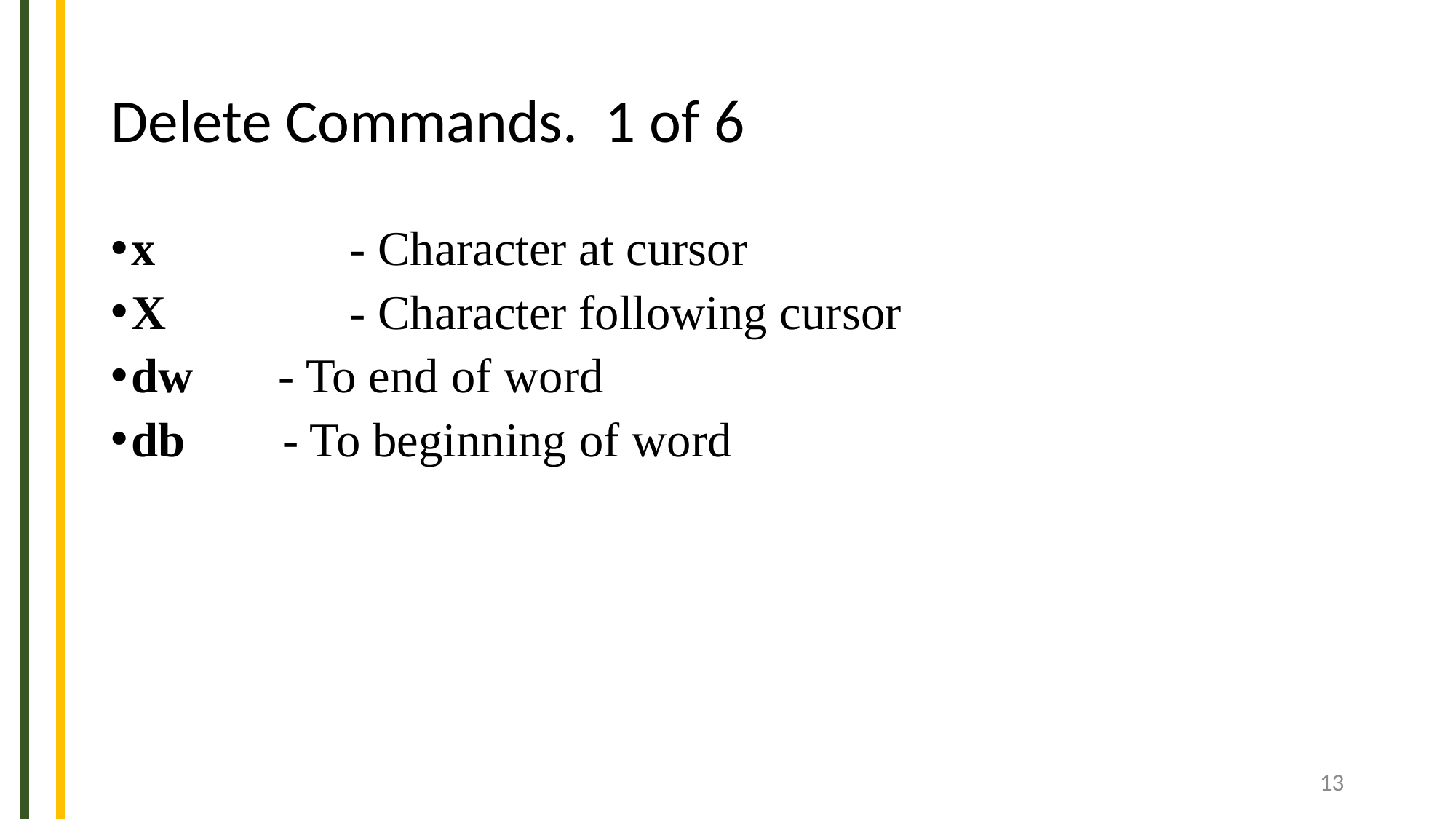

# Delete Commands.  1 of 6
x	    	- Character at cursor
X 	    	- Character following cursor
dw       - To end of word
db        - To beginning of word

13